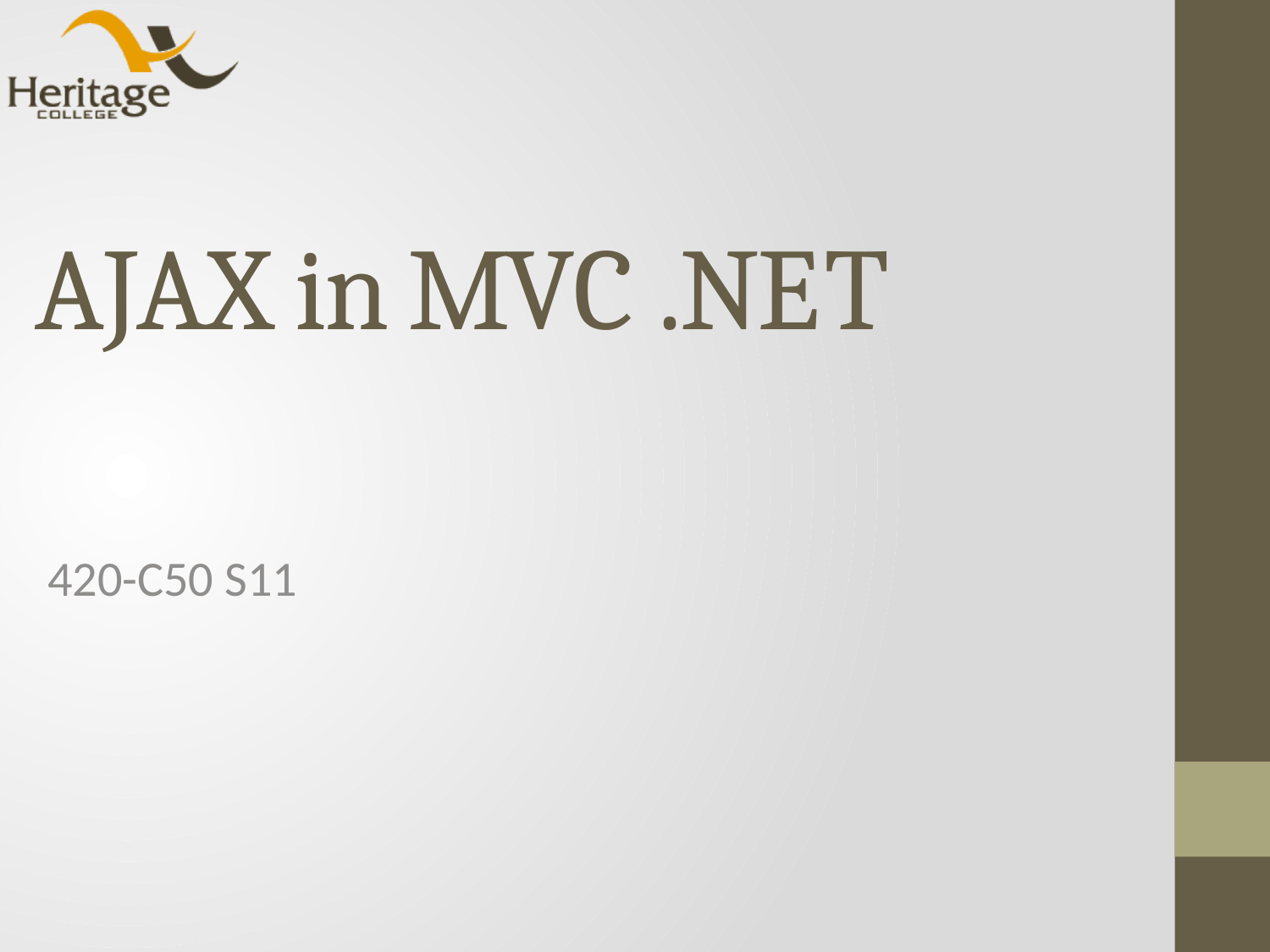

# AJAX in MVC .NET
420-C50 S11